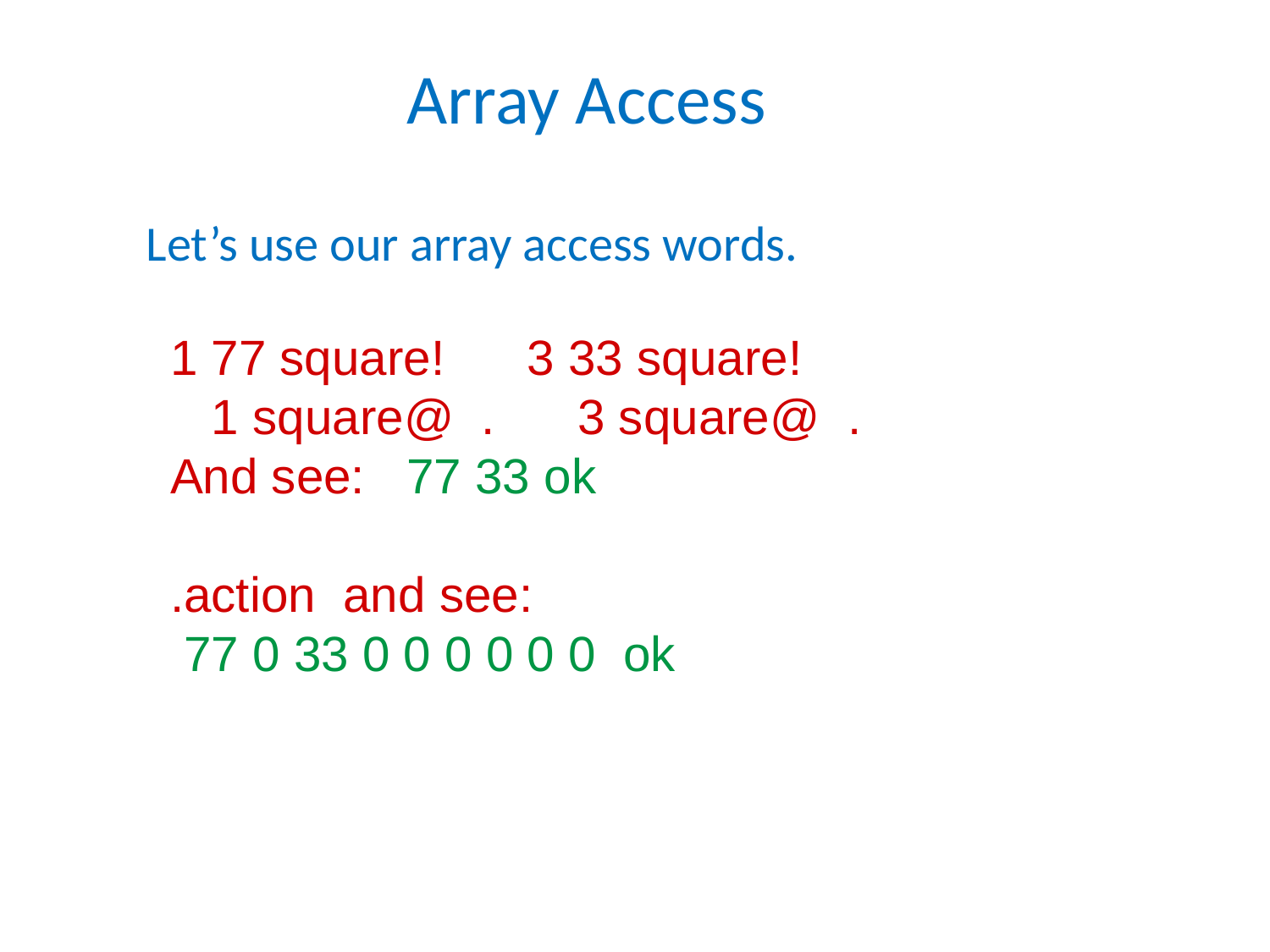

Array Access
Let’s use our array access words.
1 77 square!      3 33 square!
   1 square@  .      3 square@  .
And see:   77 33 ok

.action  and see:
 77 0 33 0 0 0 0 0 0  ok